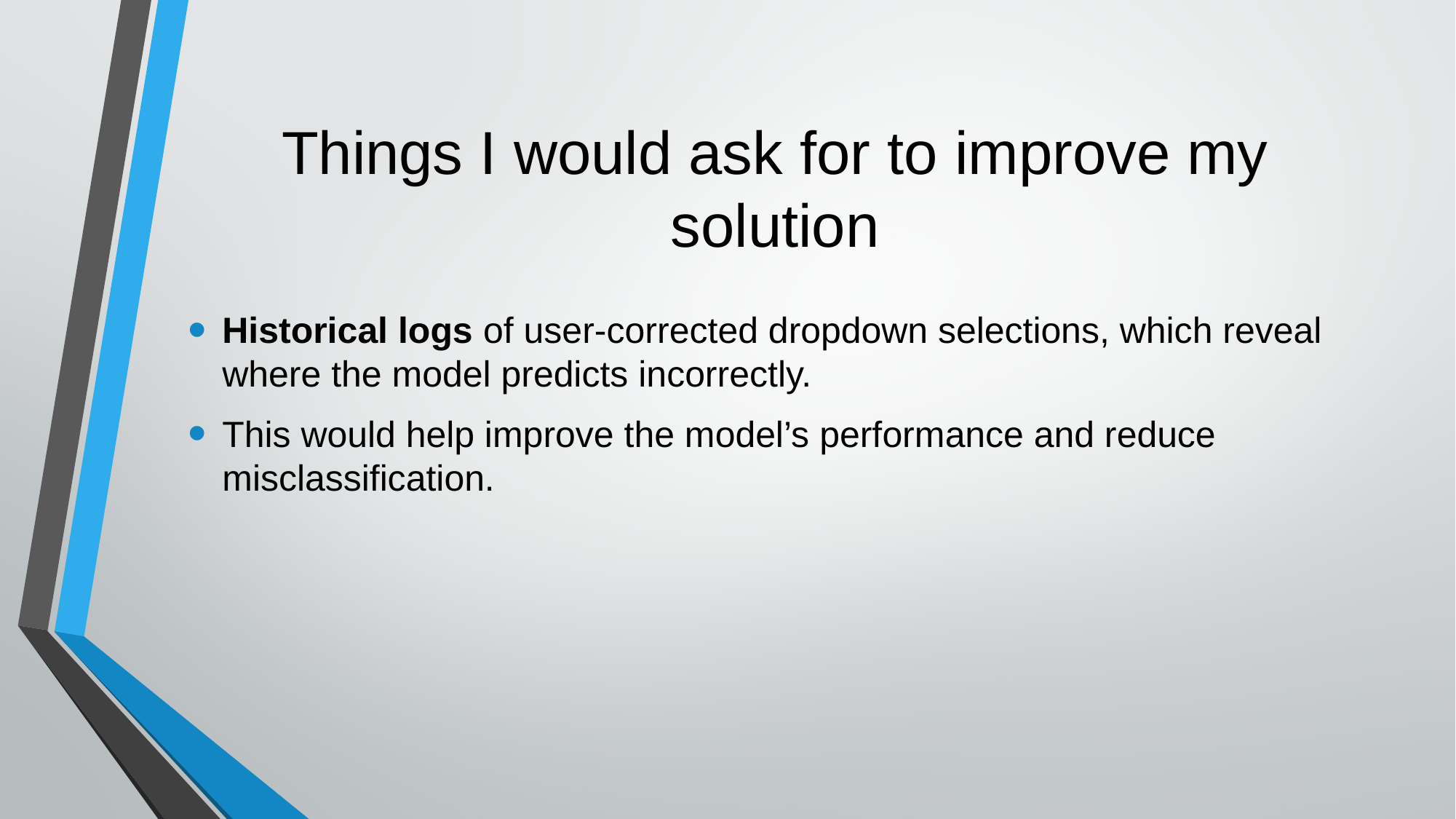

# Things I would ask for to improve my solution
Historical logs of user-corrected dropdown selections, which reveal where the model predicts incorrectly.
This would help improve the model’s performance and reduce misclassification.